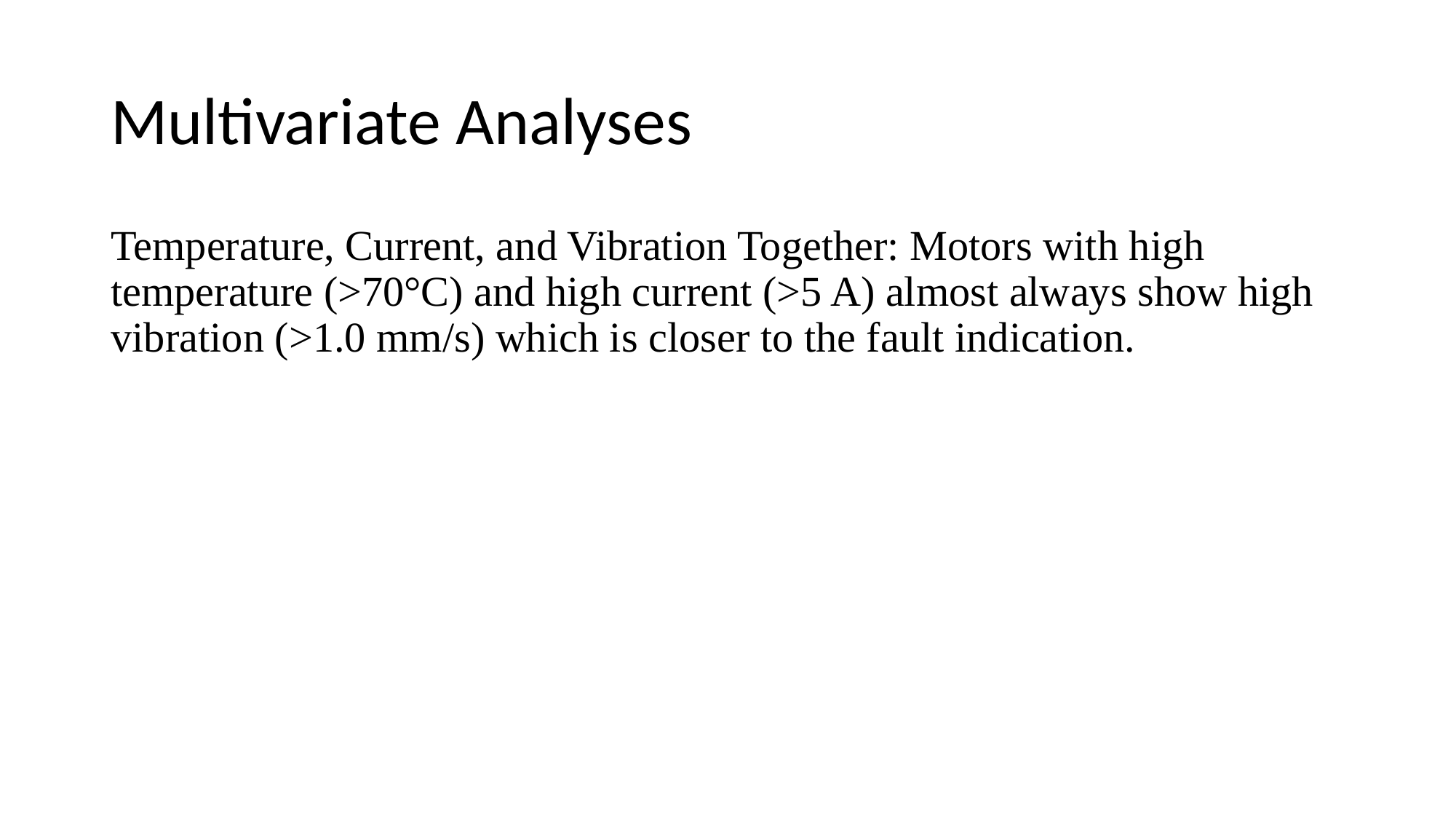

# Multivariate Analyses
Temperature, Current, and Vibration Together: Motors with high temperature (>70°C) and high current (>5 A) almost always show high vibration (>1.0 mm/s) which is closer to the fault indication.